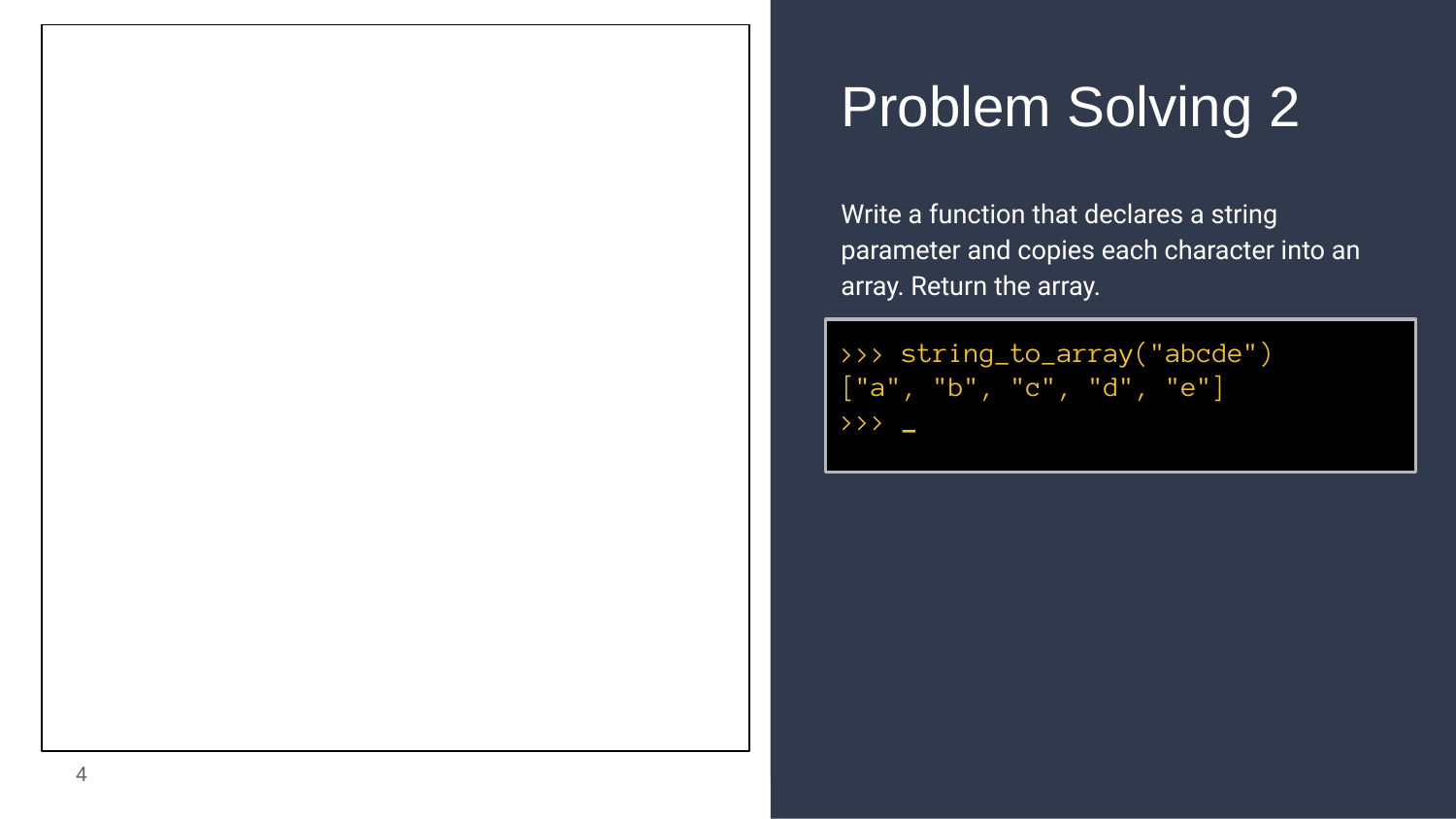

# Problem Solving 2
Write a function that declares a string parameter and copies each character into an array. Return the array.
>>> string_to_array("abcde")
["a", "b", "c", "d", "e"]
>>> _
4